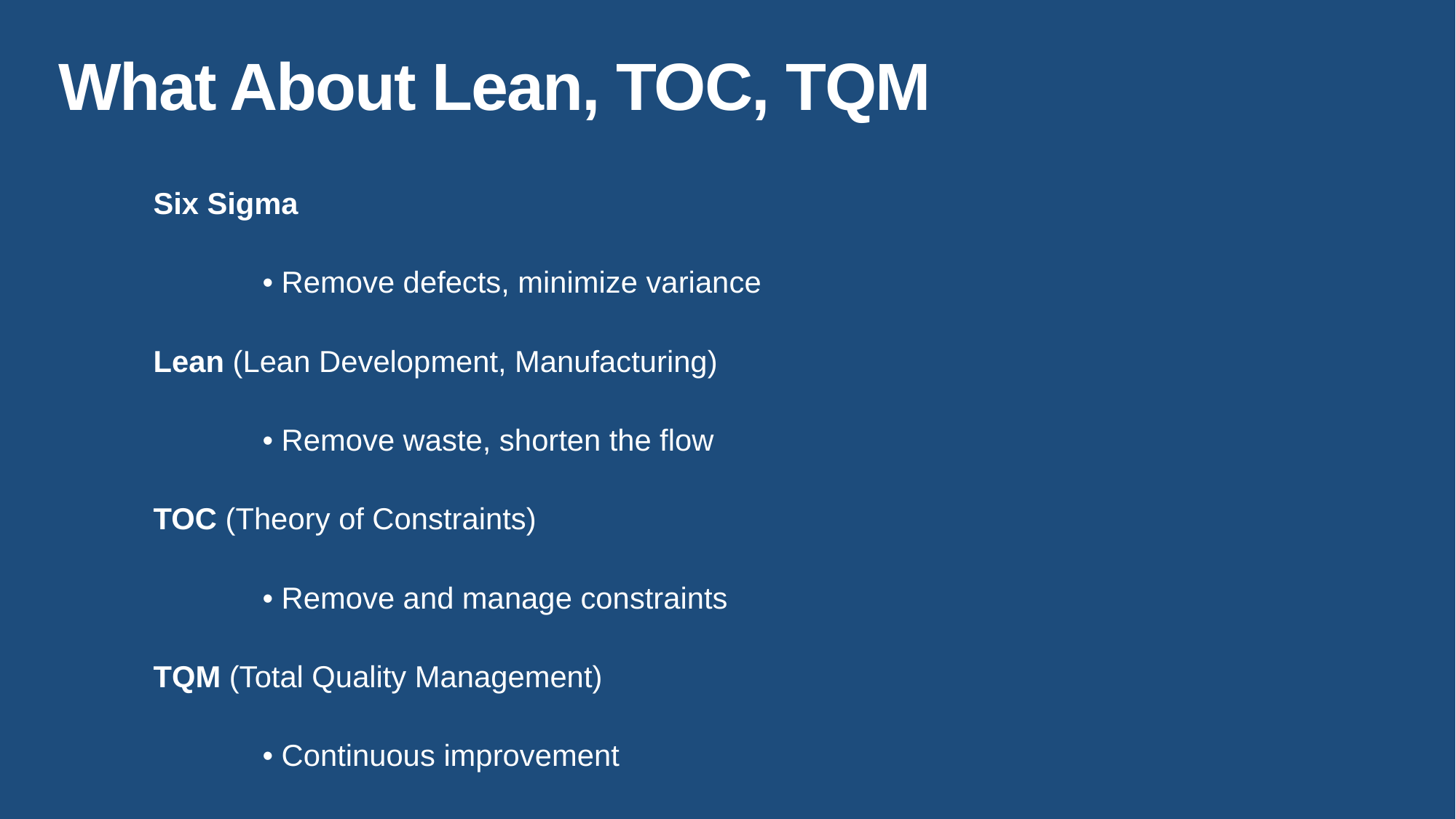

What About Lean, TOC, TQM
Six Sigma
	• Remove defects, minimize variance
Lean (Lean Development, Manufacturing)
	• Remove waste, shorten the flow
TOC (Theory of Constraints)
	• Remove and manage constraints
TQM (Total Quality Management)
	• Continuous improvement